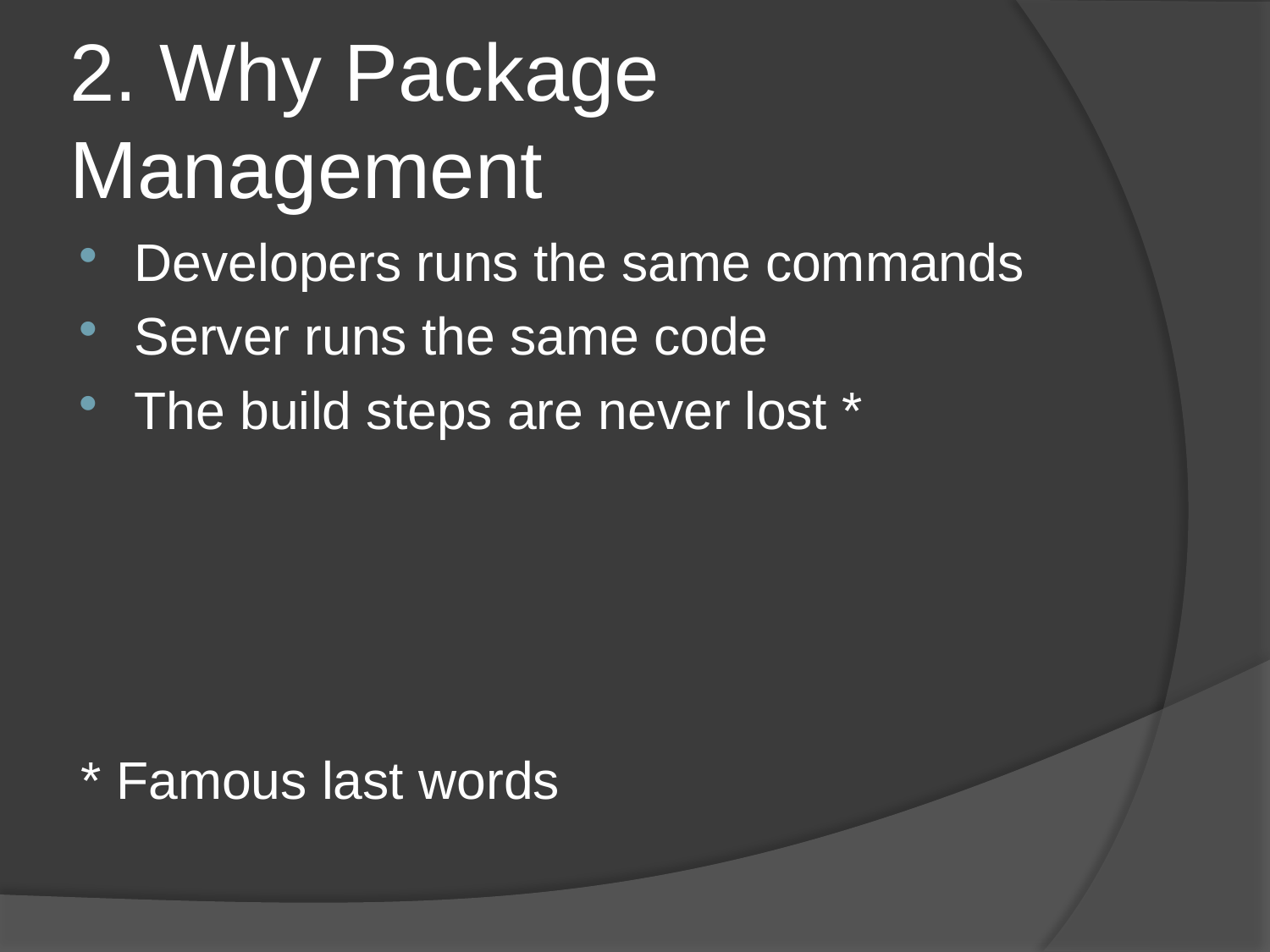

# 2. Why Package Management
Developers runs the same commands
Server runs the same code
The build steps are never lost *

* Famous last words